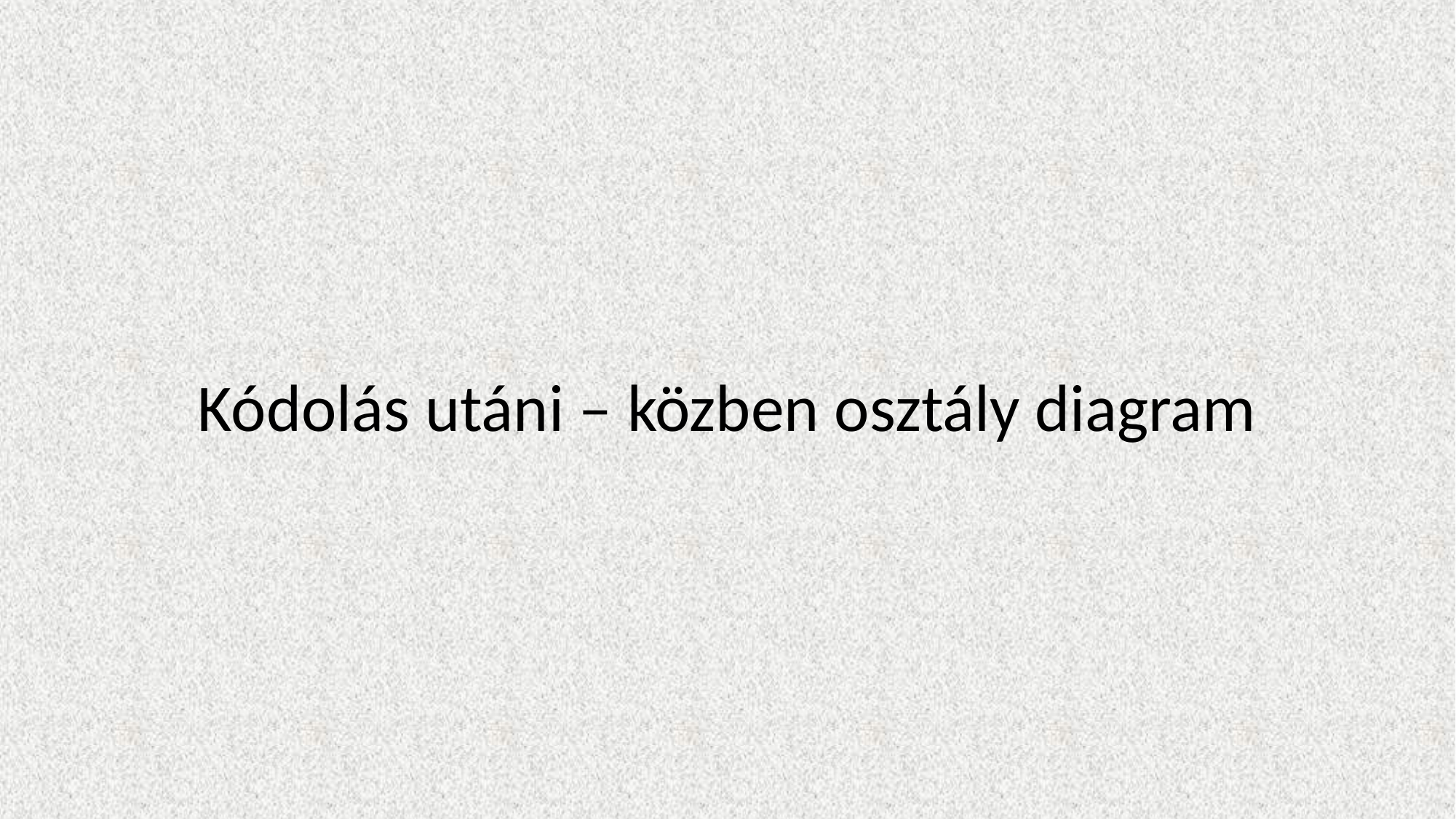

# Kódolás utáni – közben osztály diagram